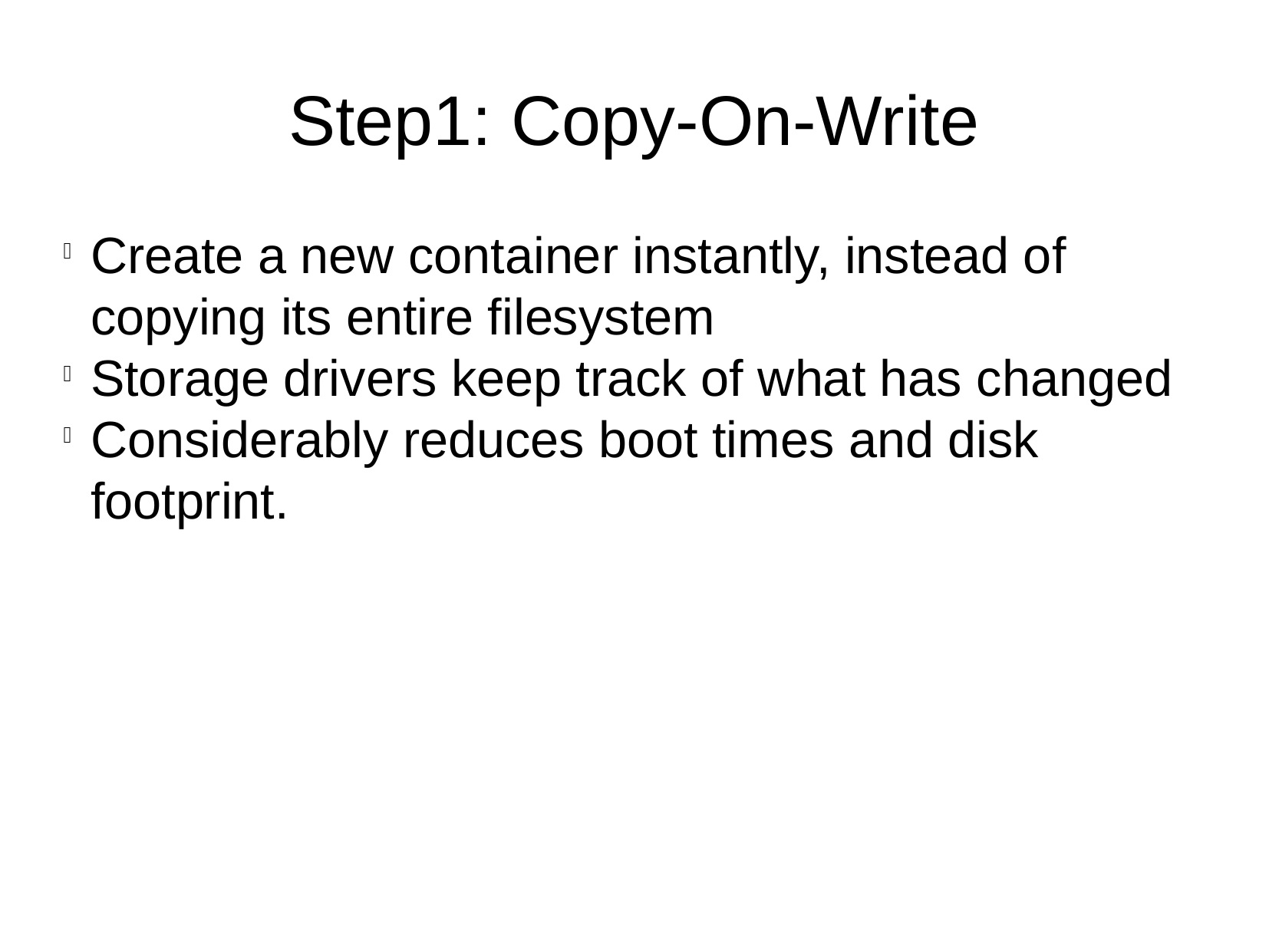

Step1: Copy-On-Write
Create a new container instantly, instead of copying its entire filesystem
Storage drivers keep track of what has changed
Considerably reduces boot times and disk footprint.